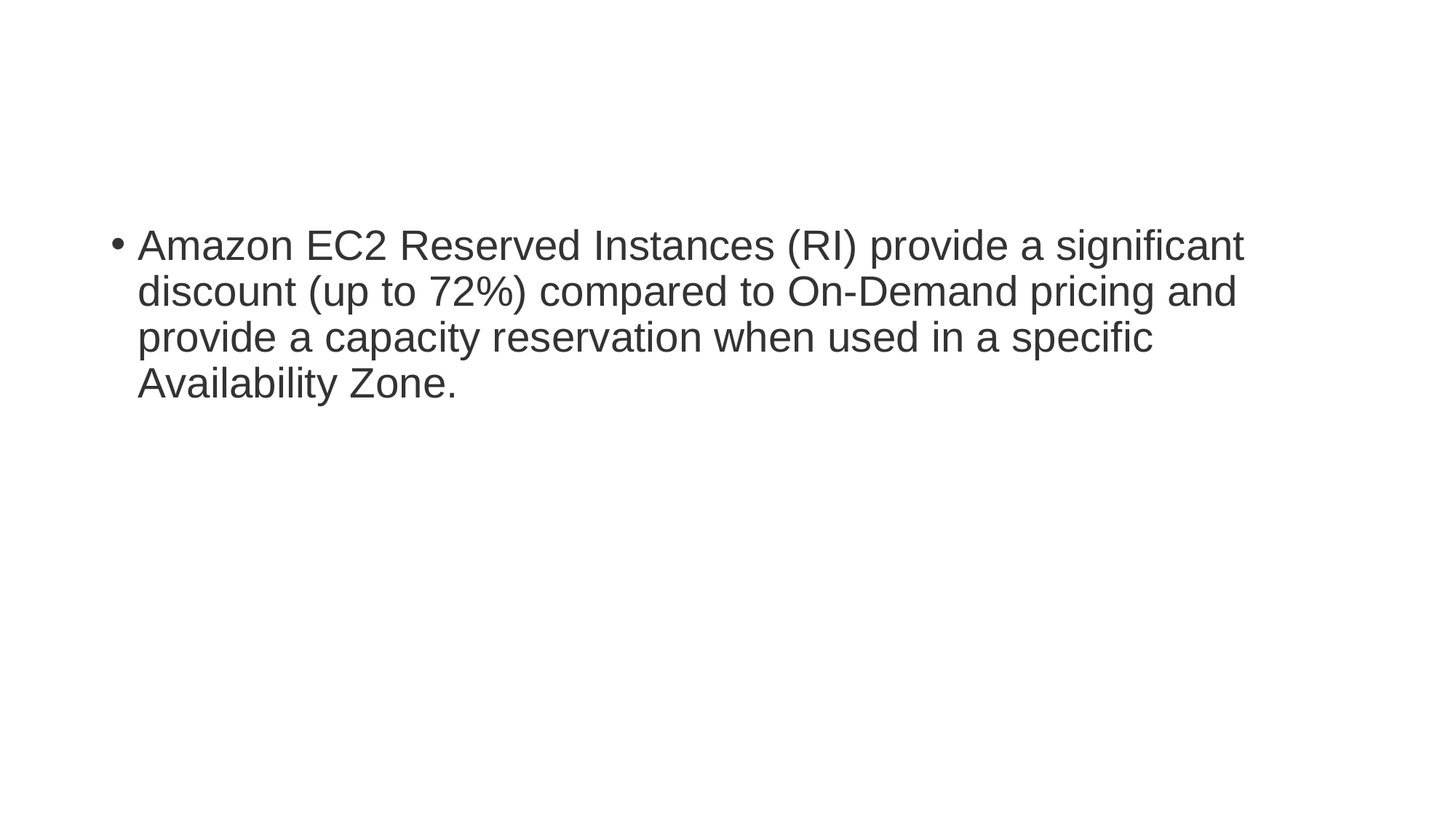

#
Amazon EC2 Reserved Instances (RI) provide a significant discount (up to 72%) compared to On-Demand pricing and provide a capacity reservation when used in a specific Availability Zone.